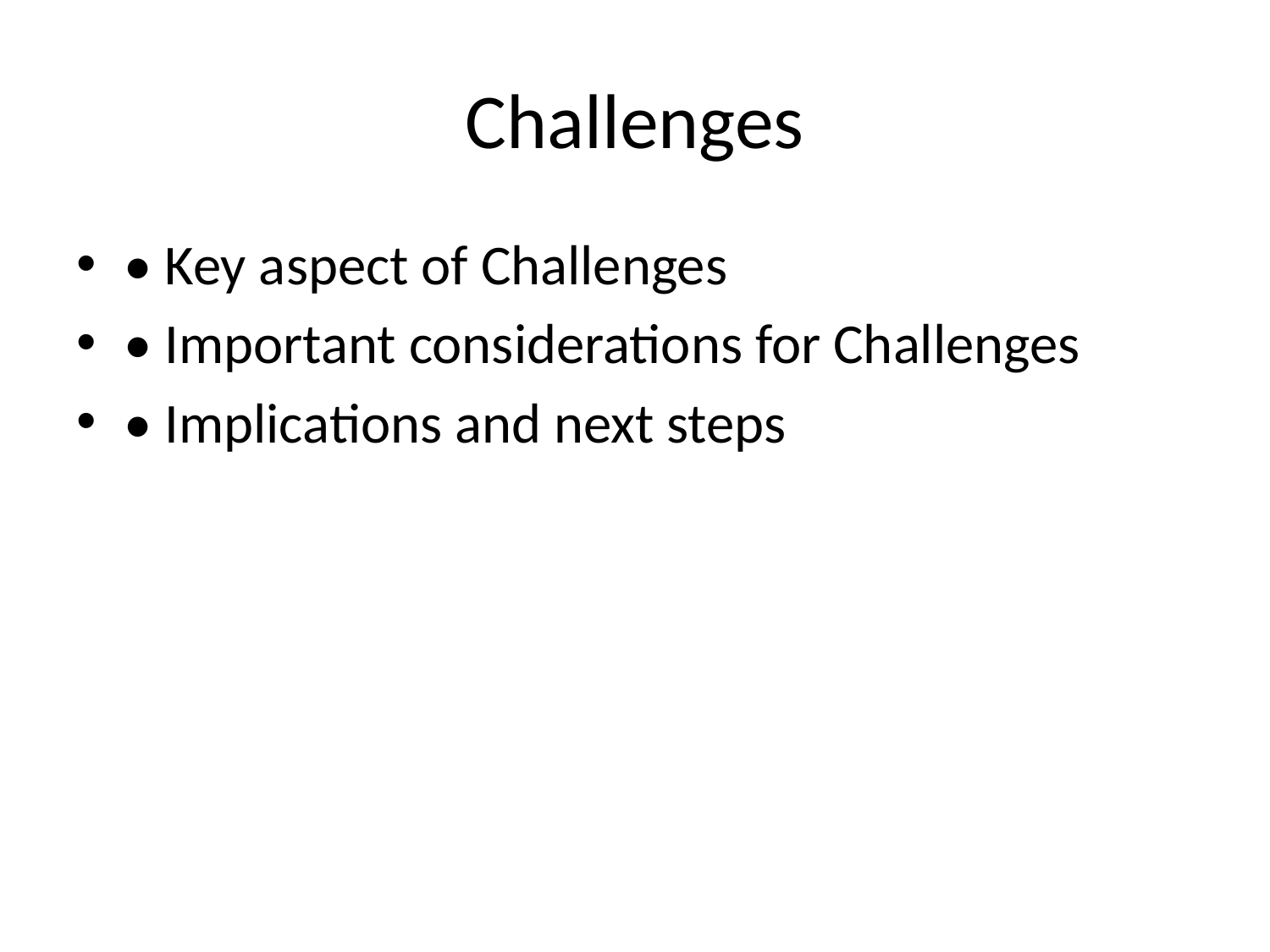

# Challenges
• Key aspect of Challenges
• Important considerations for Challenges
• Implications and next steps